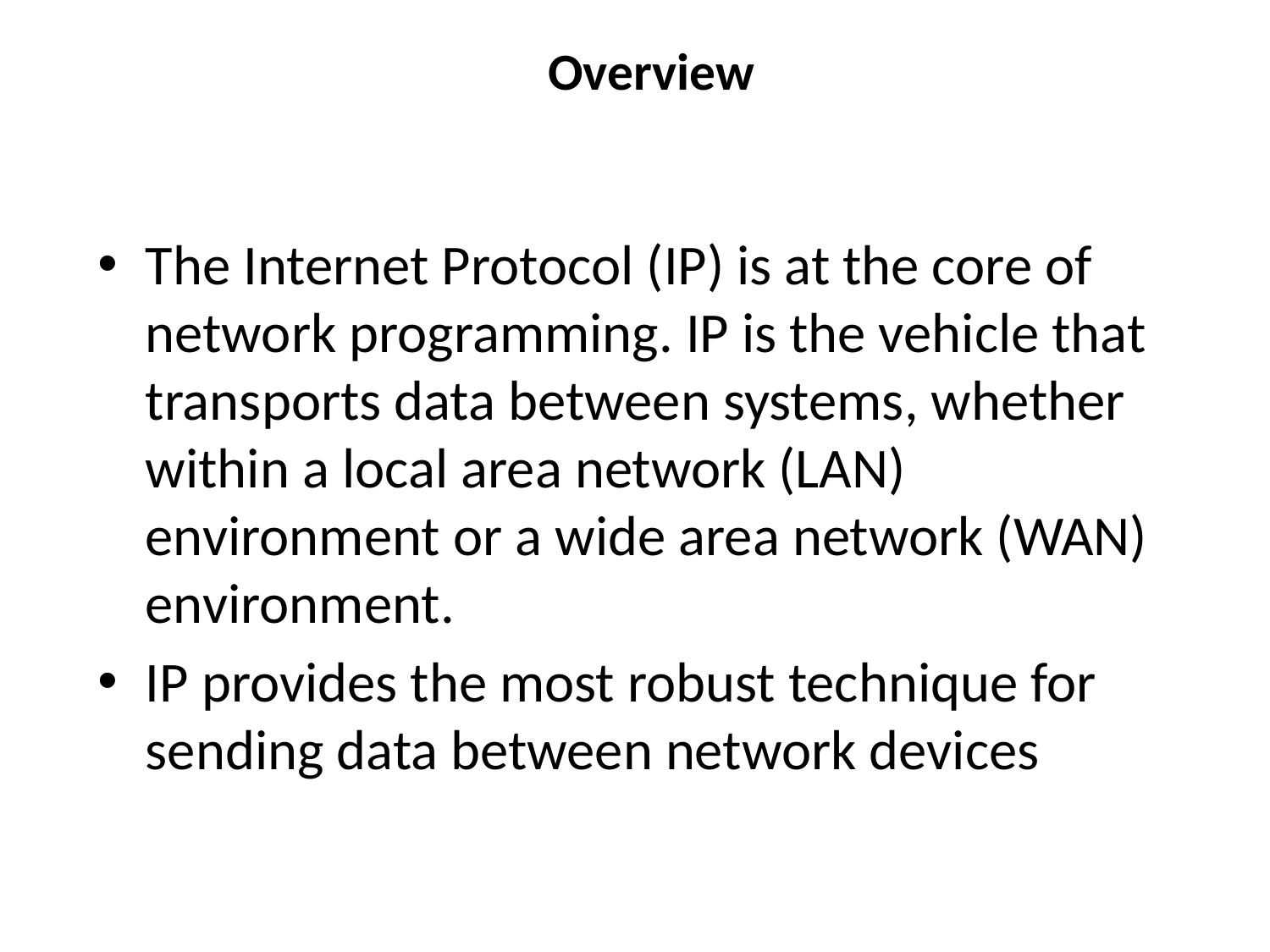

# Overview
The Internet Protocol (IP) is at the core of network programming. IP is the vehicle that transports data between systems, whether within a local area network (LAN) environment or a wide area network (WAN) environment.
IP provides the most robust technique for sending data between network devices